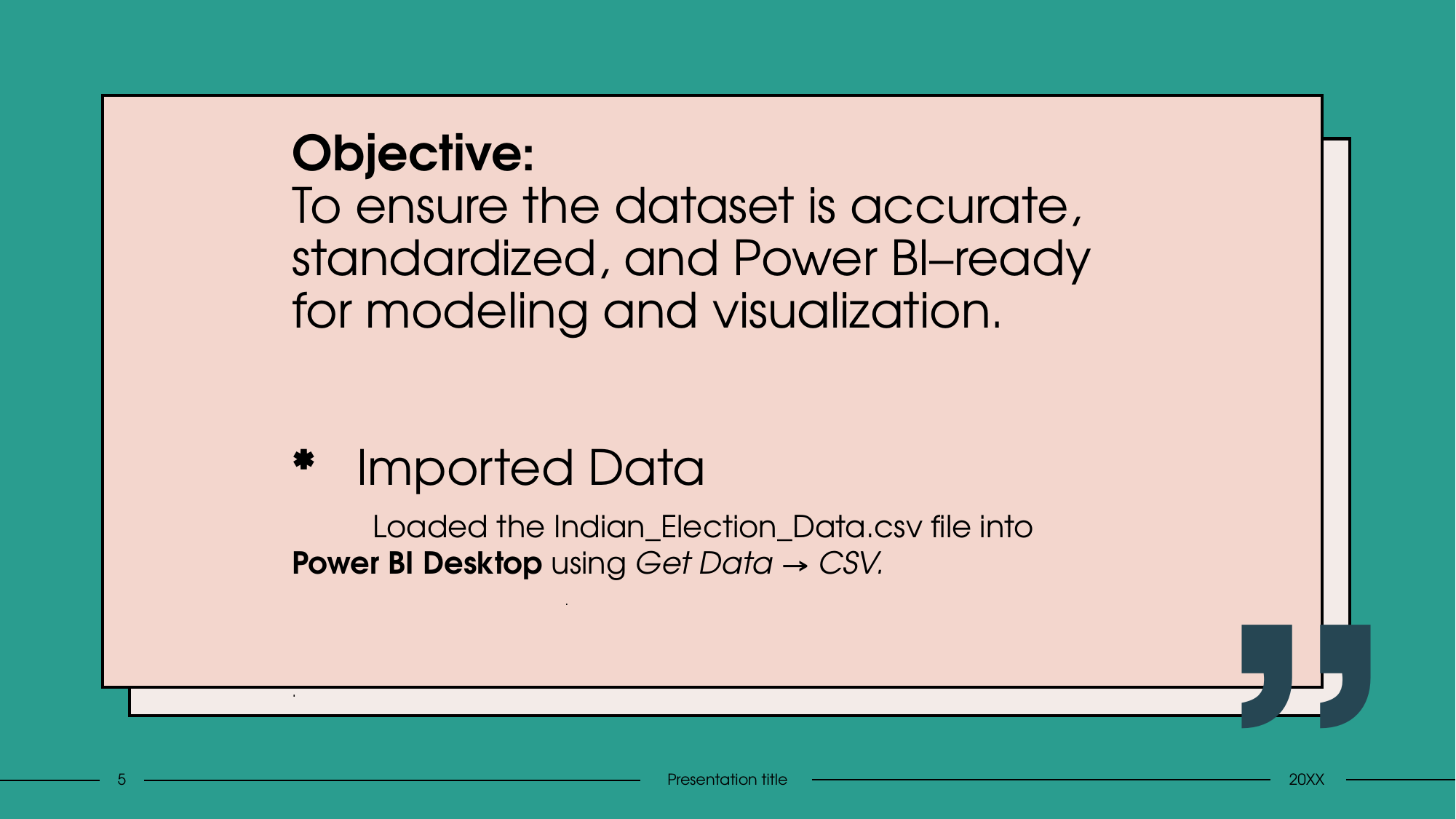

# Objective: To ensure the dataset is accurate, standardized, and Power BI–ready for modeling and visualization. *   Imported Data Loaded the Indian_Election_Data.csv file into  Power BI Desktop using Get Data → CSV. .
”
.
5
Presentation title
20XX